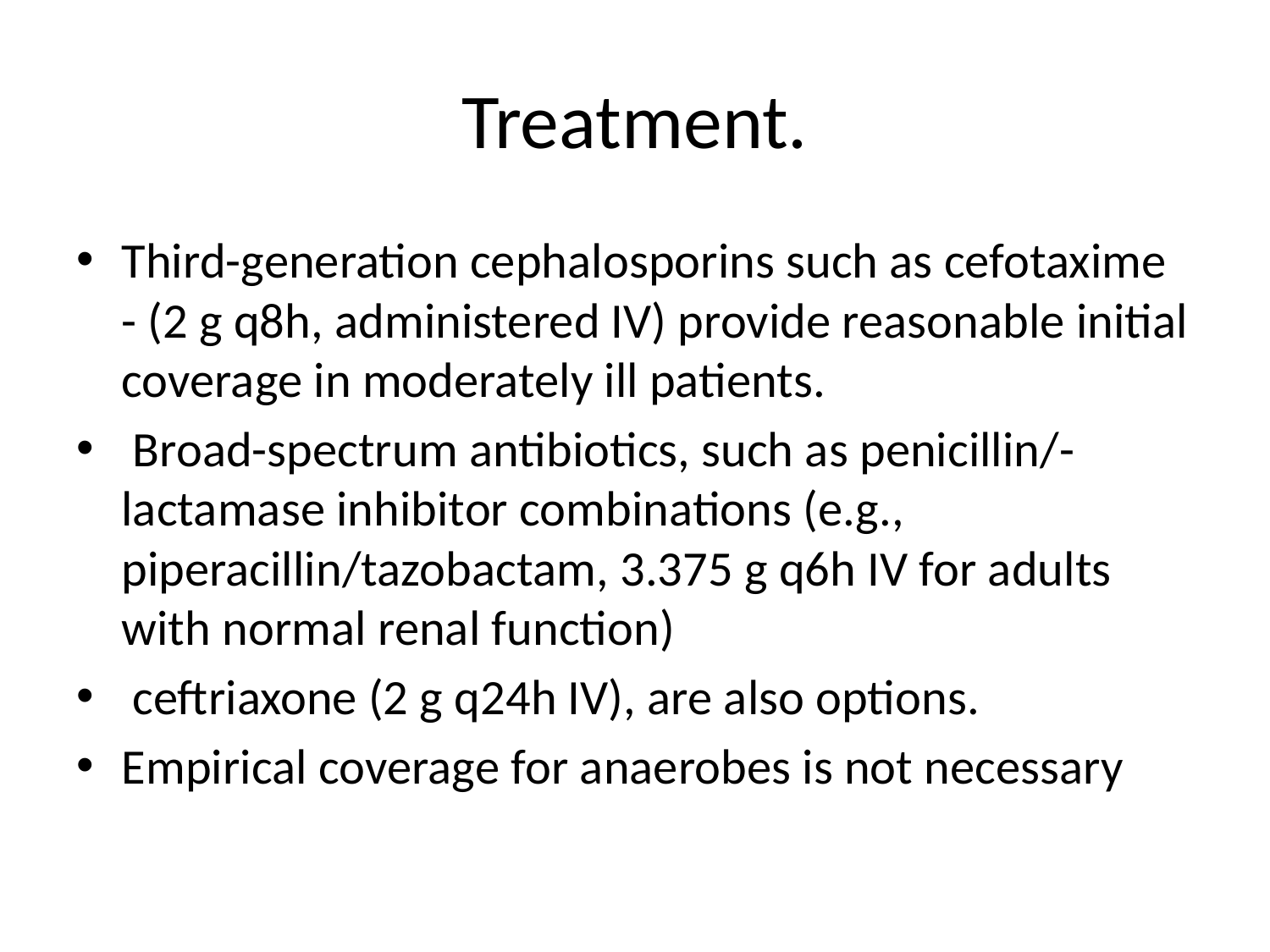

# Treatment.
Third-generation cephalosporins such as cefotaxime - (2 g q8h, administered IV) provide reasonable initial coverage in moderately ill patients.
 Broad-spectrum antibiotics, such as penicillin/-lactamase inhibitor combinations (e.g., piperacillin/tazobactam, 3.375 g q6h IV for adults with normal renal function)
 ceftriaxone (2 g q24h IV), are also options.
Empirical coverage for anaerobes is not necessary